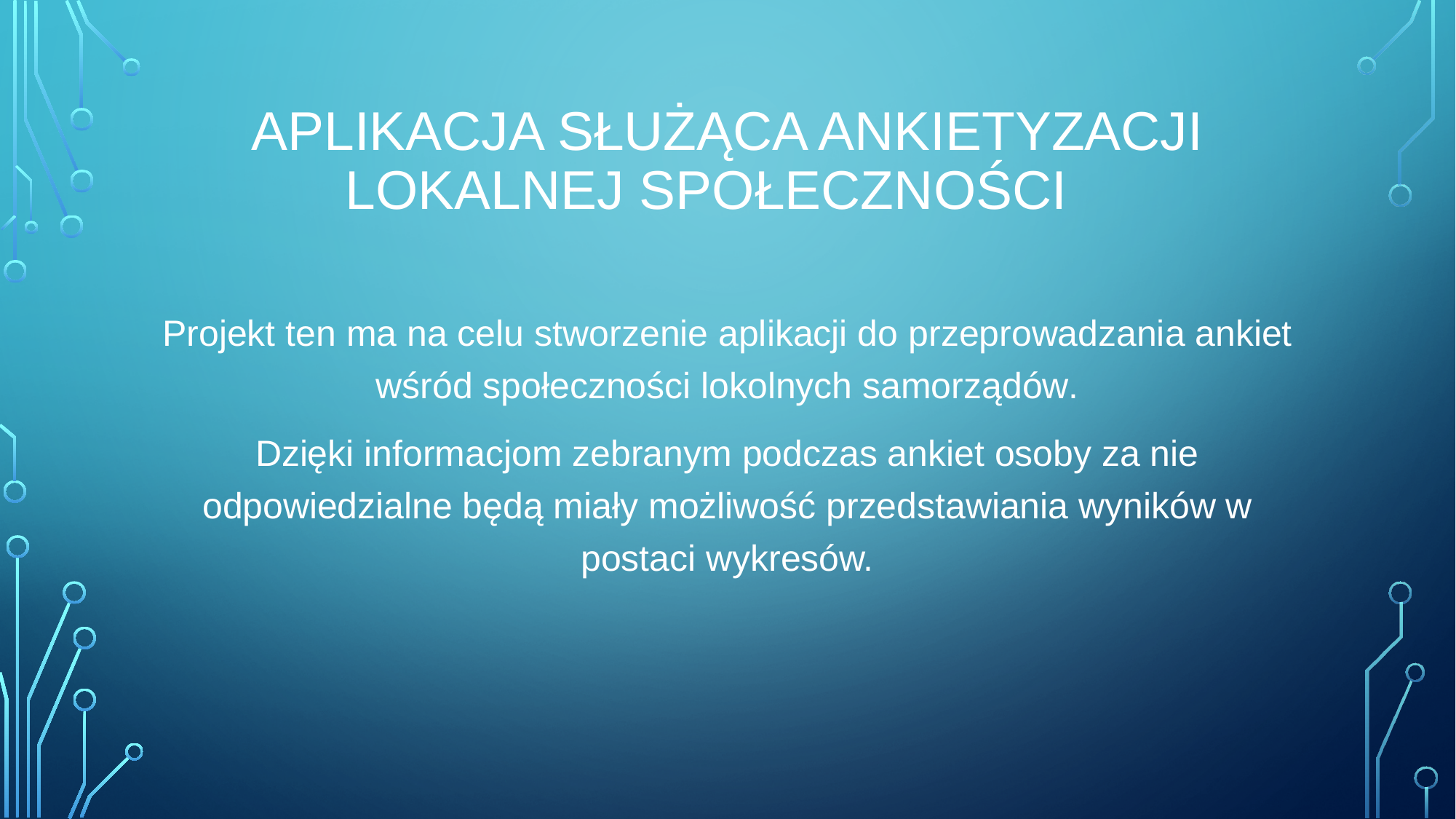

# Aplikacja służąca ankietyzacji Lokalnej społeczności
Projekt ten ma na celu stworzenie aplikacji do przeprowadzania ankiet wśród społeczności lokolnych samorządów.
Dzięki informacjom zebranym podczas ankiet osoby za nie odpowiedzialne będą miały możliwość przedstawiania wyników w postaci wykresów.